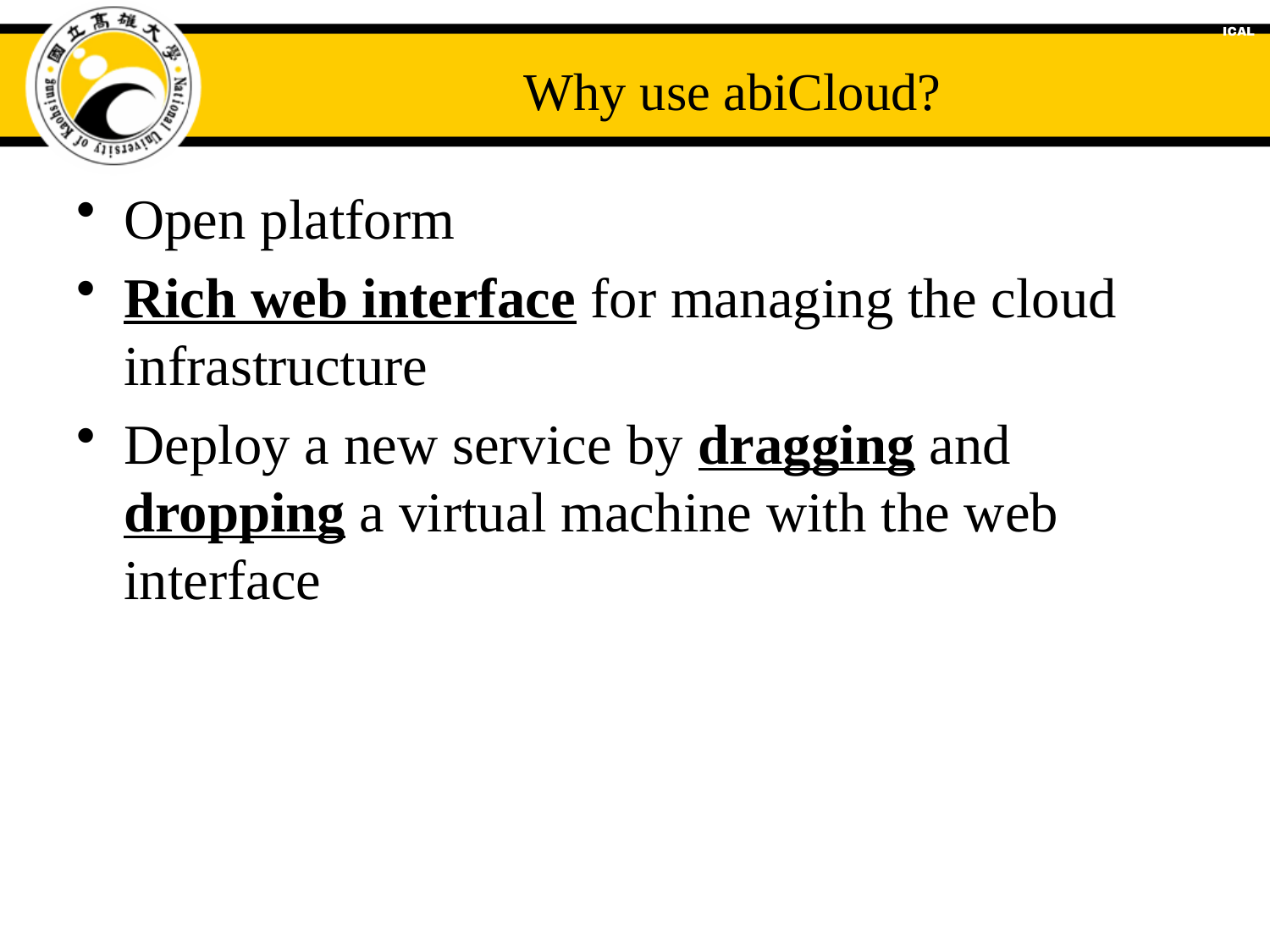

# Why use abiCloud?
Open platform
Rich web interface for managing the cloud infrastructure
Deploy a new service by dragging and dropping a virtual machine with the web interface